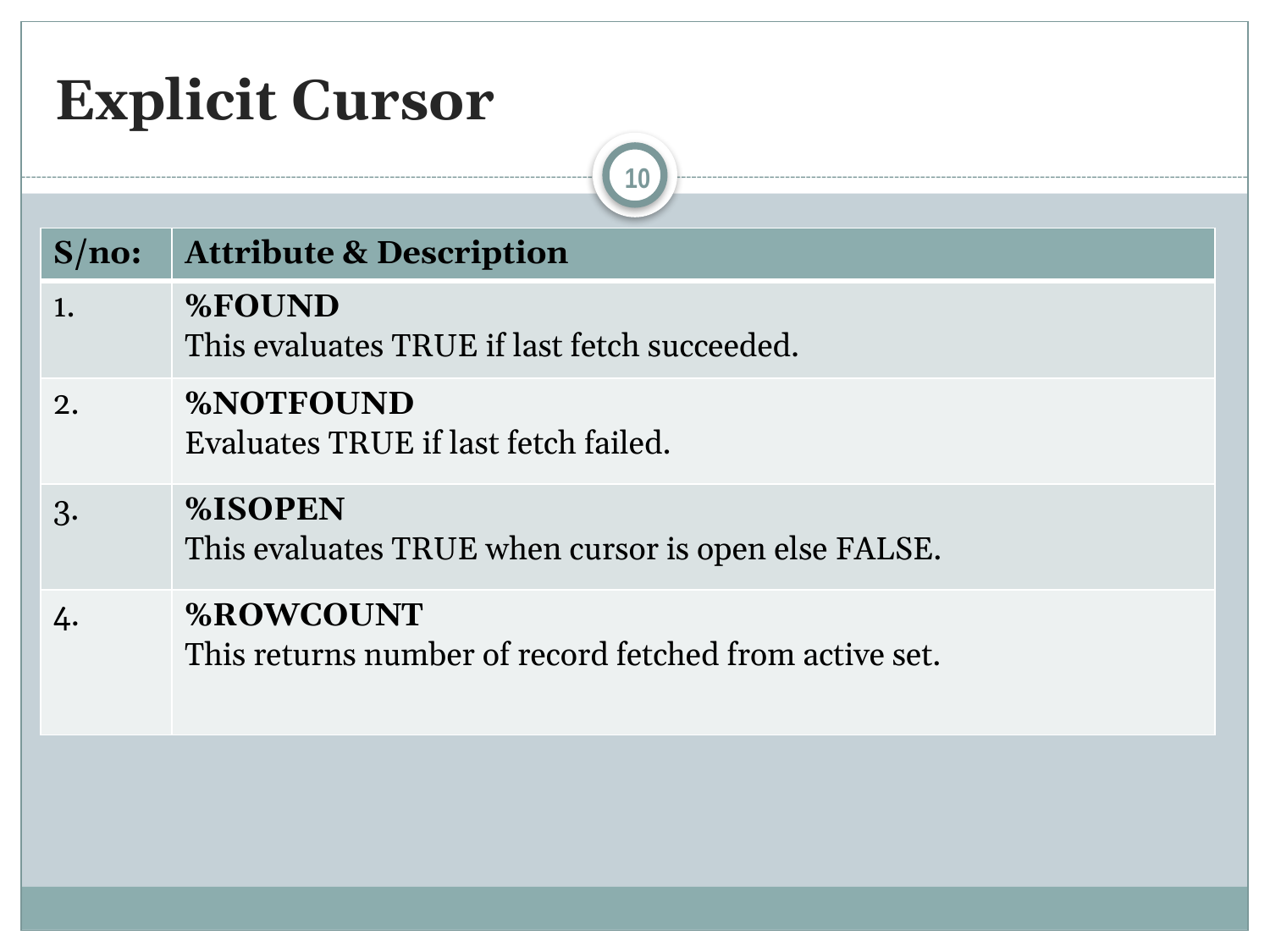

# Explicit Cursor
10

| S/no: | Attribute & Description |
| --- | --- |
| 1. | %FOUND This evaluates TRUE if last fetch succeeded. |
| 2. | %NOTFOUND Evaluates TRUE if last fetch failed. |
| 3. | %ISOPEN This evaluates TRUE when cursor is open else FALSE. |
| 4. | %ROWCOUNT This returns number of record fetched from active set. |